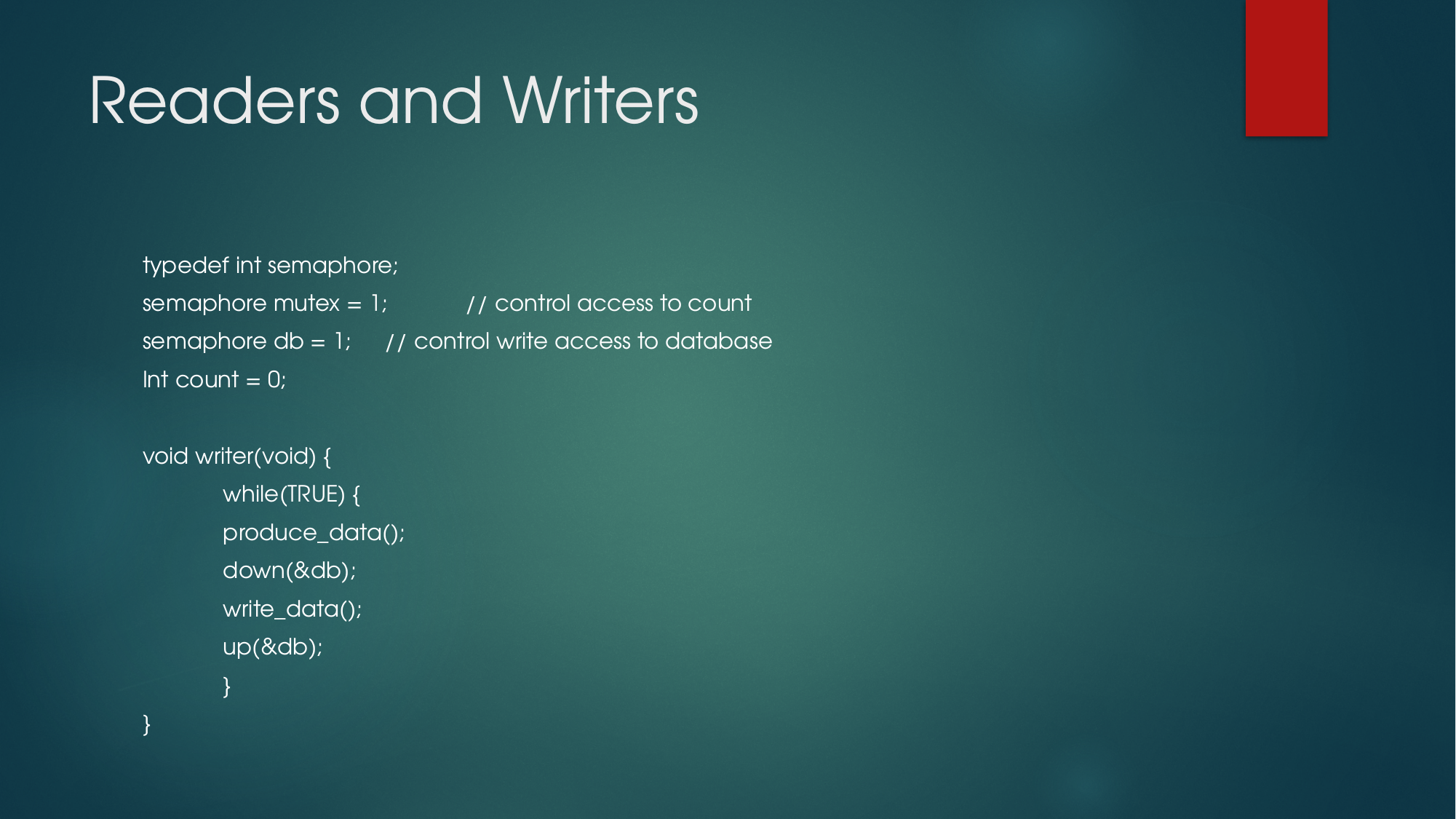

# Readers and Writers
typedef int semaphore;
semaphore mutex = 1;		// control access to count
semaphore db = 1;		// control write access to database
Int count = 0;

void writer(void) {
	while(TRUE) {
		produce_data();
		down(&db);
		write_data();
		up(&db);
	}
}